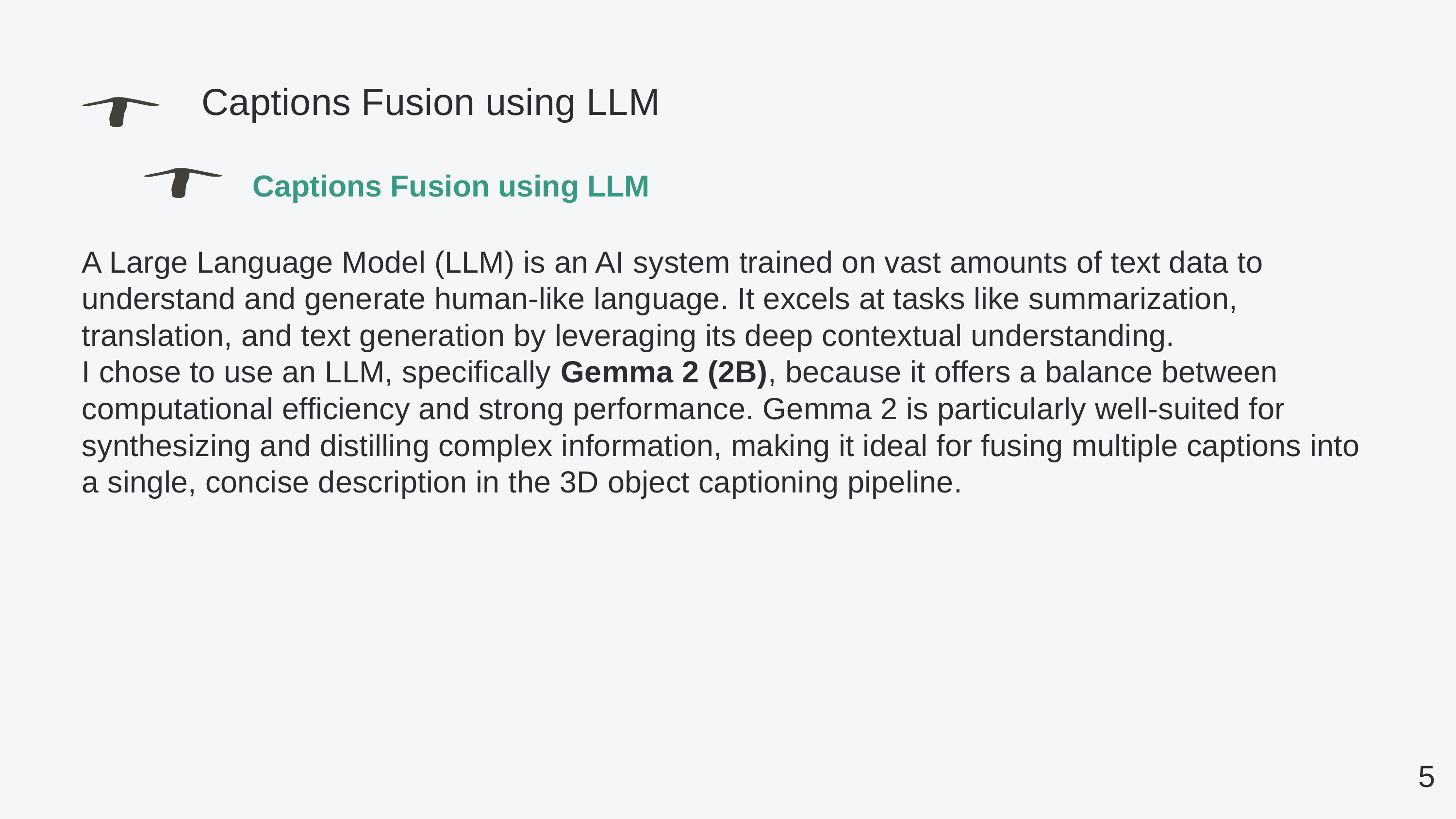

Captions Fusion using LLM

Captions Fusion using LLM
A Large Language Model (LLM) is an AI system trained on vast amounts of text data to understand and generate human-like language. It excels at tasks like summarization, translation, and text generation by leveraging its deep contextual understanding.
I chose to use an LLM, specifically Gemma 2 (2B), because it offers a balance between computational efficiency and strong performance. Gemma 2 is particularly well-suited for synthesizing and distilling complex information, making it ideal for fusing multiple captions into a single, concise description in the 3D object captioning pipeline.
5